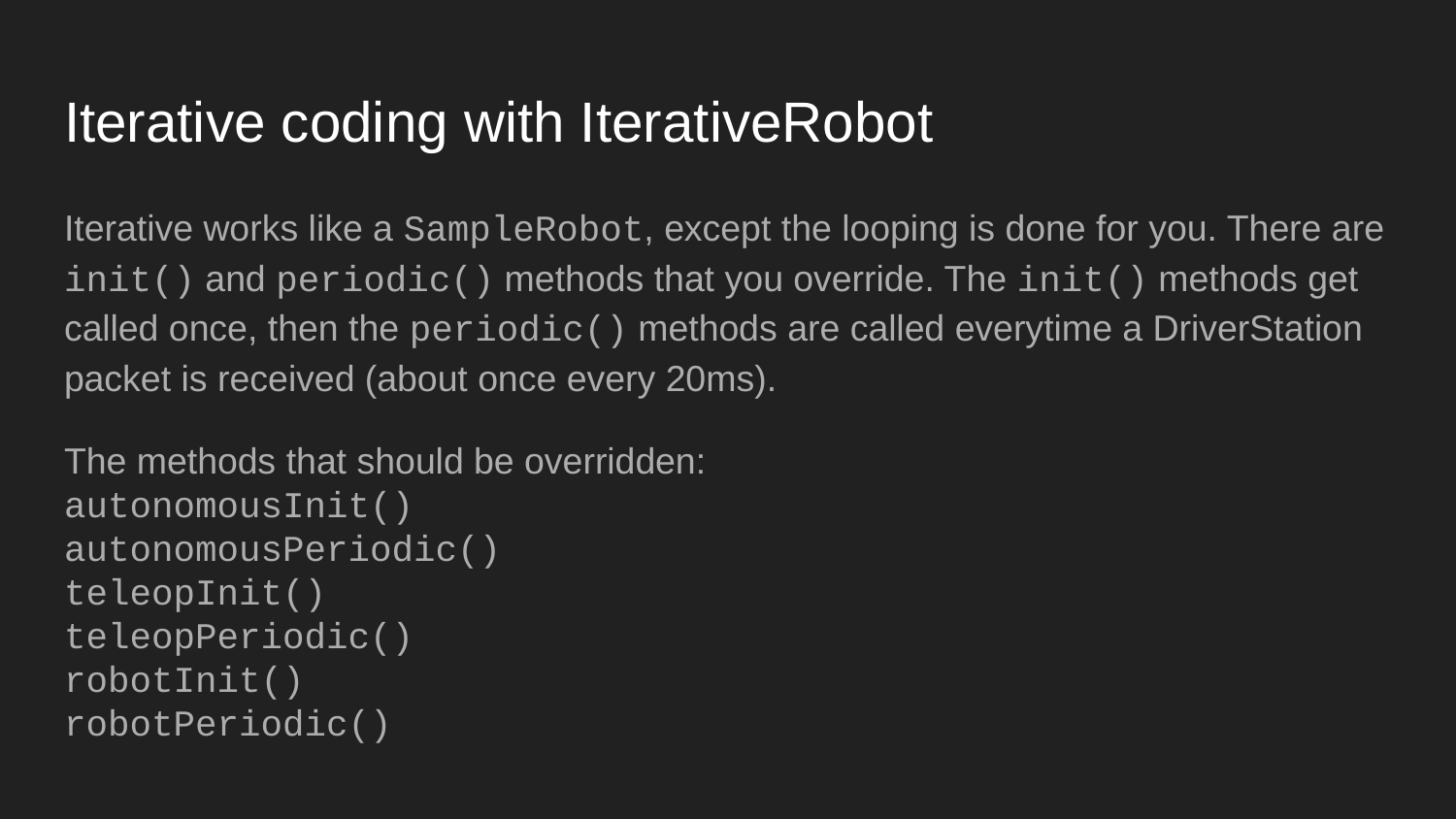

# Iterative coding with IterativeRobot
Iterative works like a SampleRobot, except the looping is done for you. There are init() and periodic() methods that you override. The init() methods get called once, then the periodic() methods are called everytime a DriverStation packet is received (about once every 20ms).
The methods that should be overridden:
autonomousInit()
autonomousPeriodic()
teleopInit()
teleopPeriodic()
robotInit()
robotPeriodic()